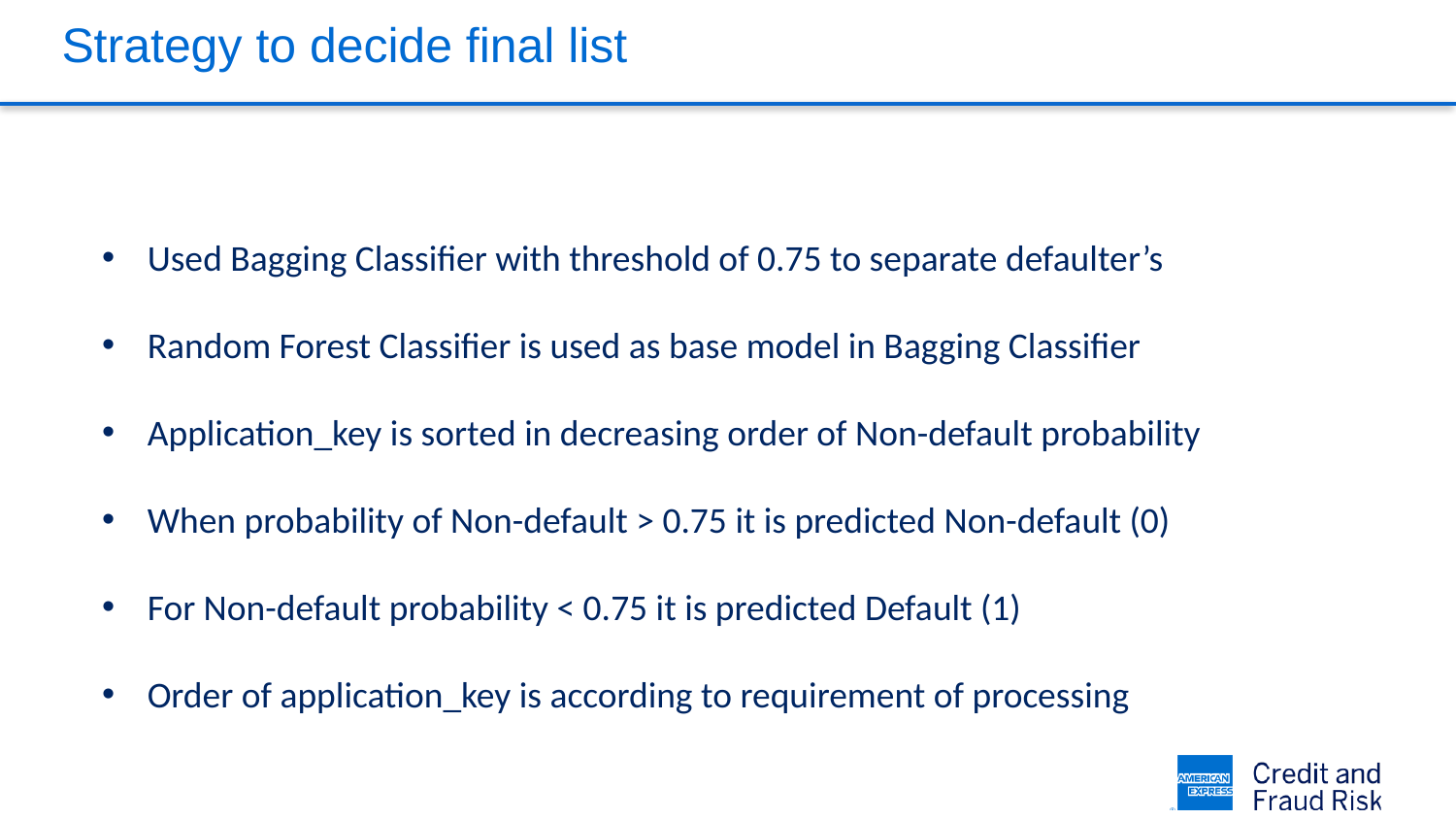

# Strategy to decide final list
Used Bagging Classifier with threshold of 0.75 to separate defaulter’s
Random Forest Classifier is used as base model in Bagging Classifier
Application_key is sorted in decreasing order of Non-default probability
When probability of Non-default > 0.75 it is predicted Non-default (0)
For Non-default probability < 0.75 it is predicted Default (1)
Order of application_key is according to requirement of processing